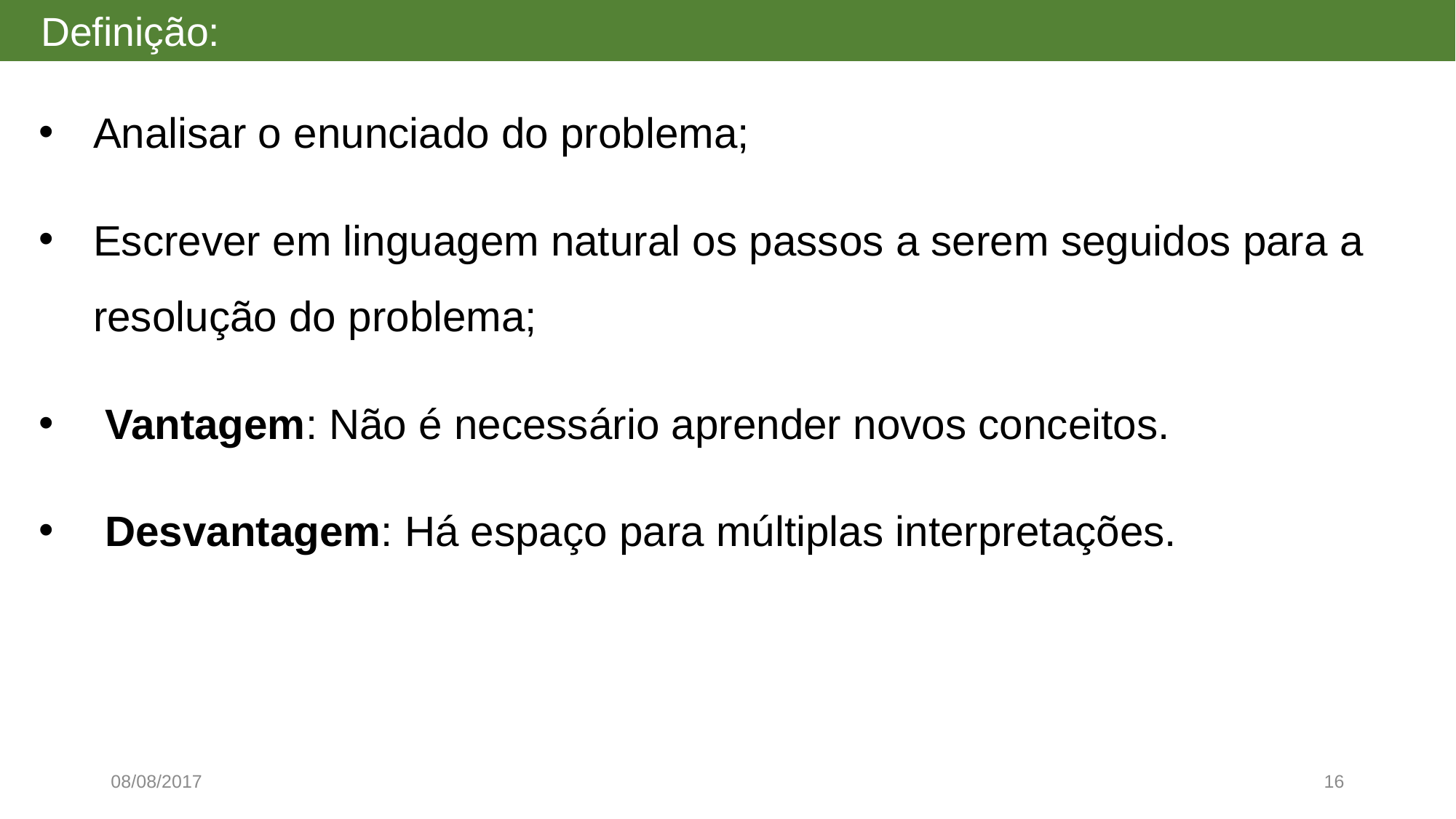

# Definição:
Analisar o enunciado do problema;
Escrever em linguagem natural os passos a serem seguidos para a resolução do problema;
 Vantagem: Não é necessário aprender novos conceitos.
 Desvantagem: Há espaço para múltiplas interpretações.
08/08/2017
16